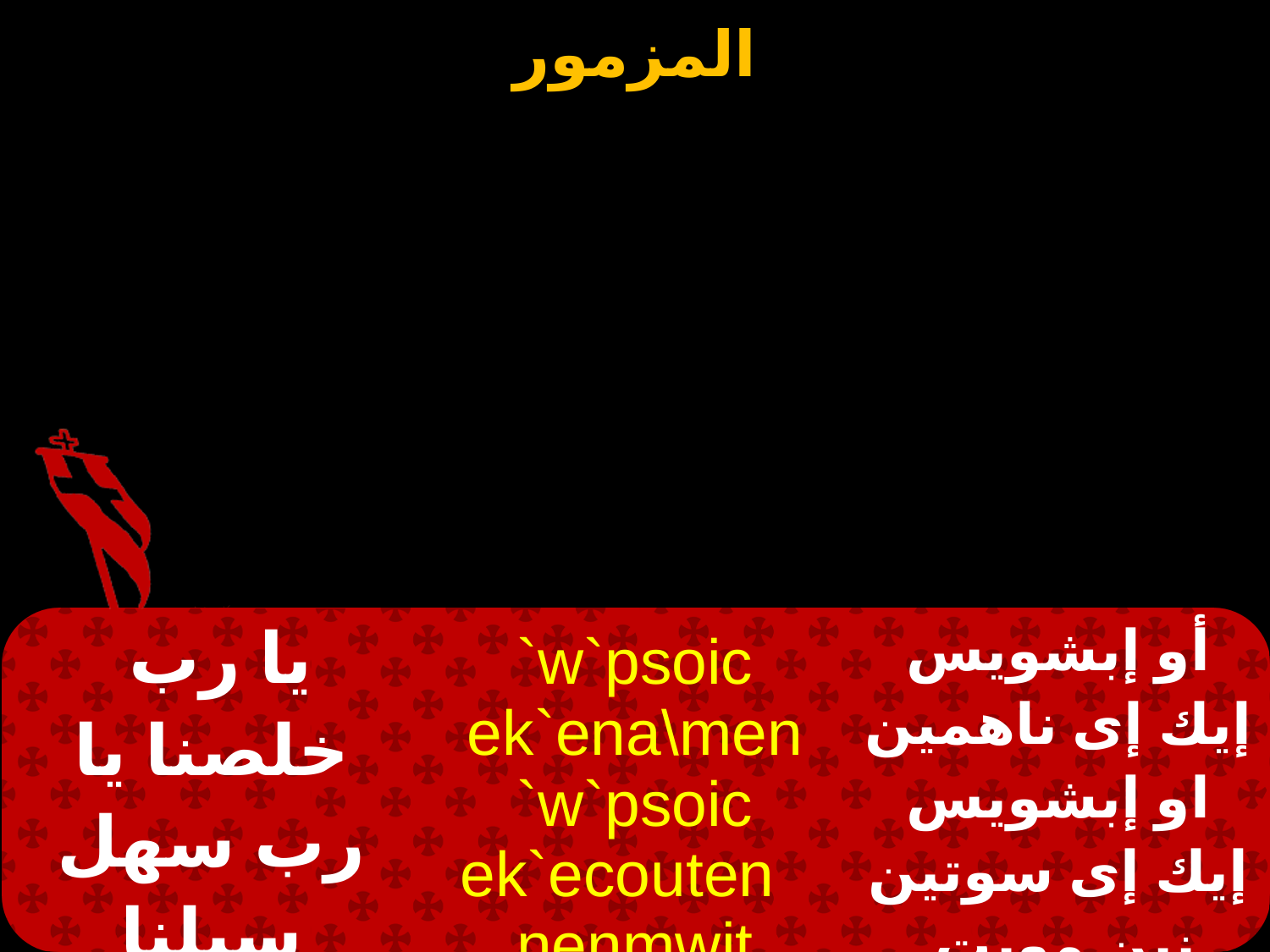

| يا رب خلصنا يا رب سهل سبلنا | `w`psoic ek`ena\­men `w`psoic ek`ecouten nen­mwit | أو إبشويس إيك إى ناهمين او إبشويس إيك إى سوتين نين مويت |
| --- | --- | --- |